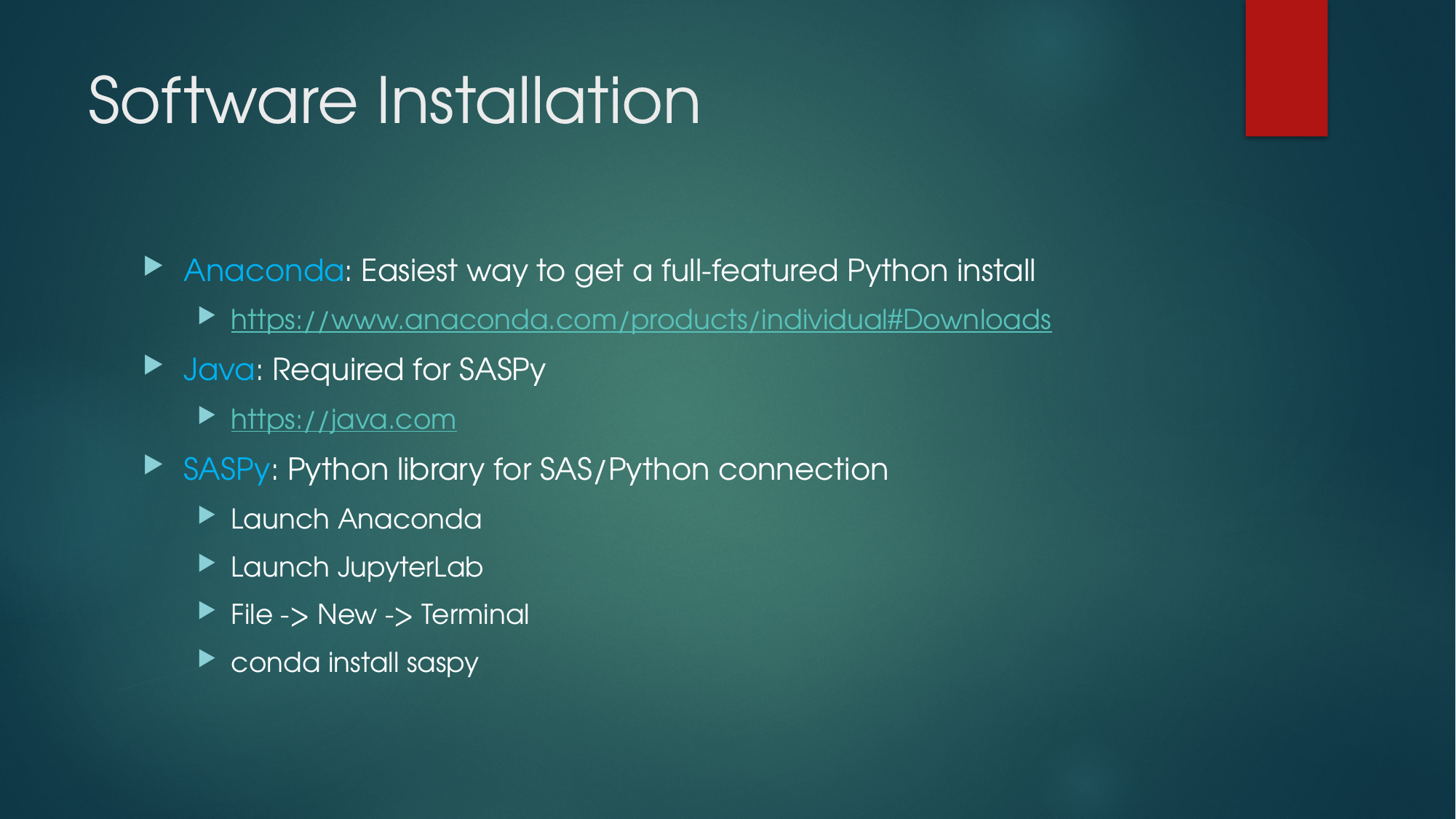

# Software Installation
Anaconda: Easiest way to get a full-featured Python install
https://www.anaconda.com/products/individual#Downloads
Java: Required for SASPy
https://java.com
SASPy: Python library for SAS/Python connection
Launch Anaconda
Launch JupyterLab
File -> New -> Terminal
conda install saspy